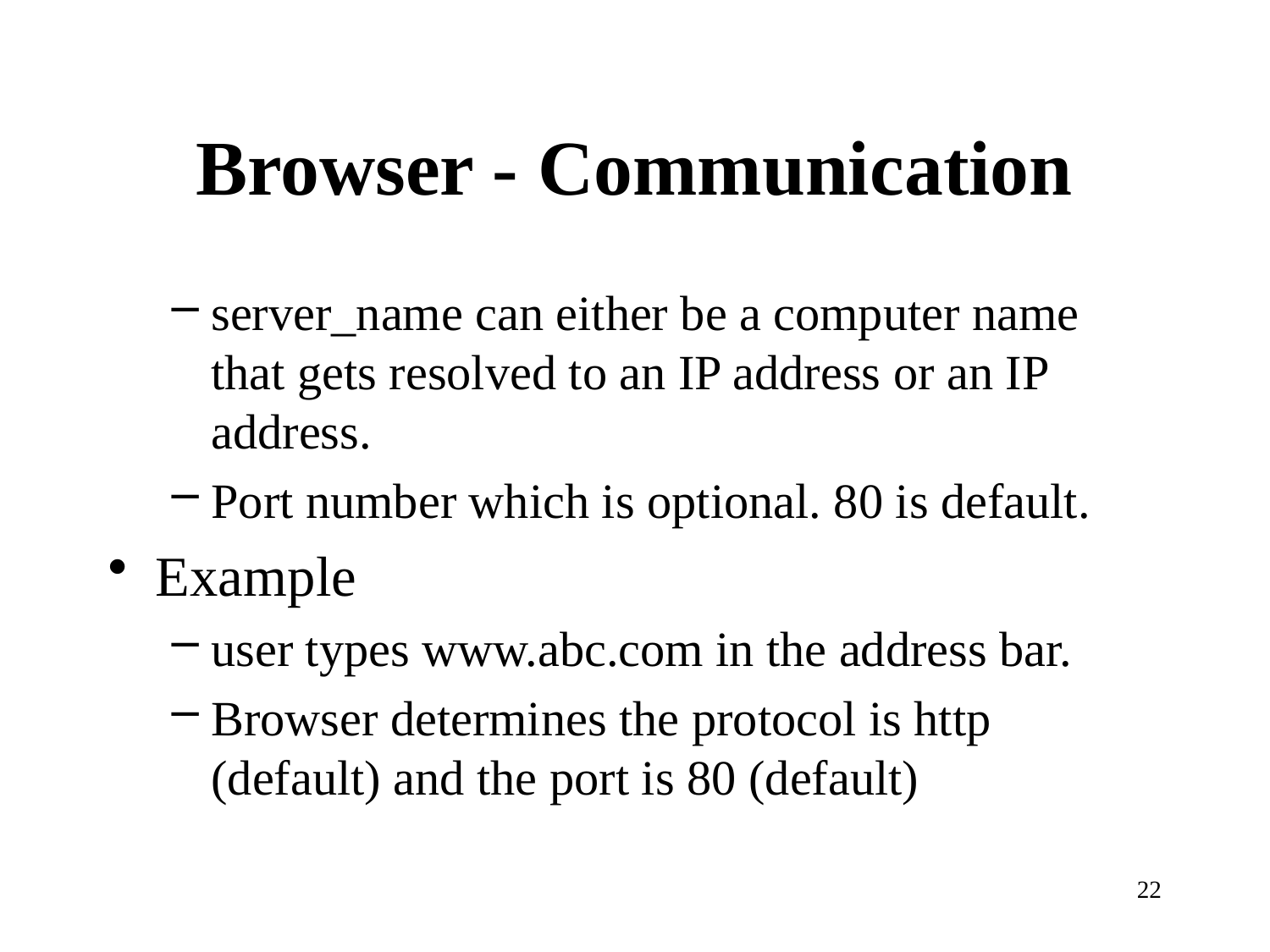

# Browser - Communication
server_name can either be a computer name that gets resolved to an IP address or an IP address.
Port number which is optional. 80 is default.
Example
user types www.abc.com in the address bar.
Browser determines the protocol is http (default) and the port is 80 (default)
22